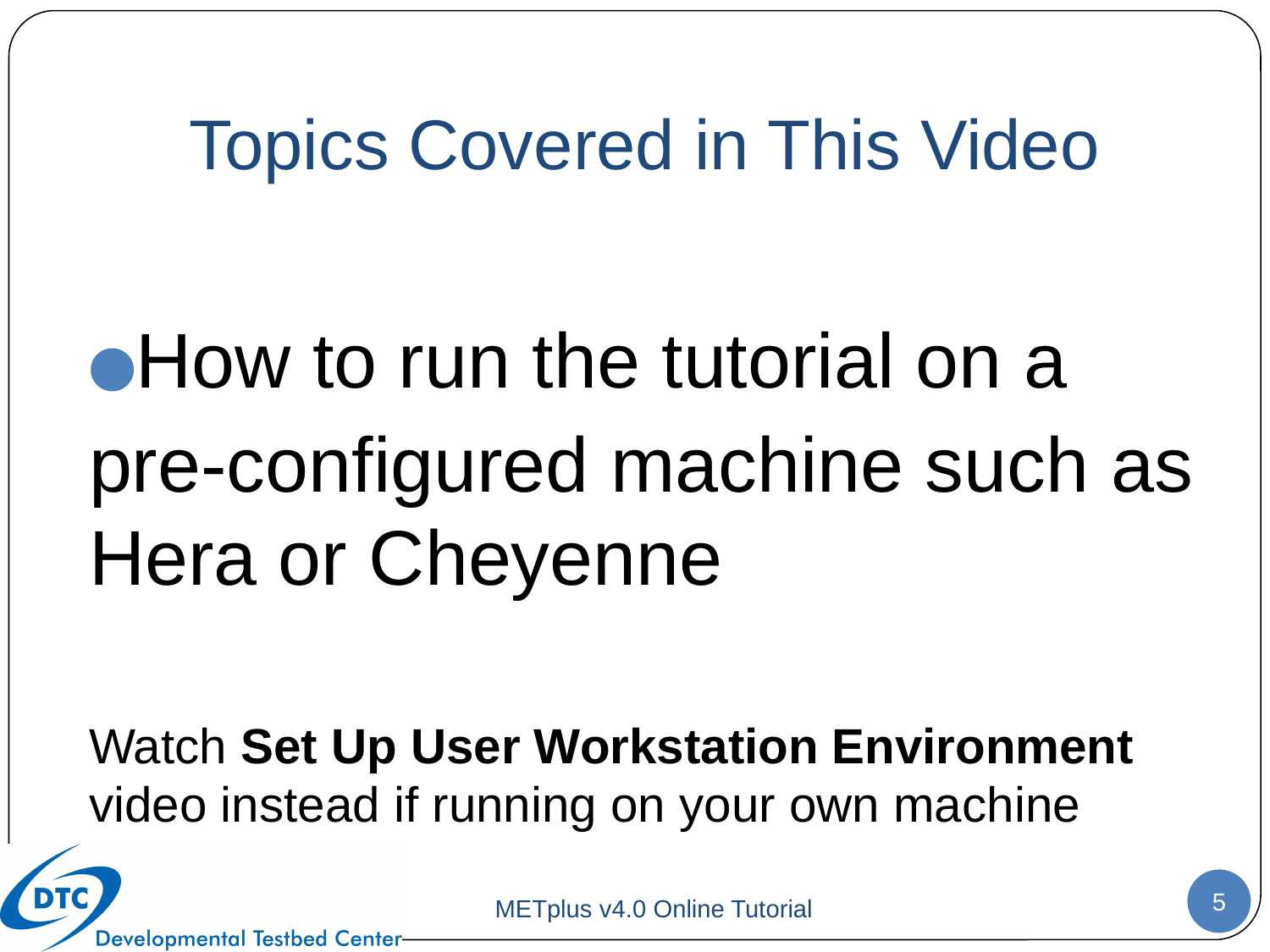

# Topics Covered in This Video

How to run the tutorial on a
pre-configured machine such as Hera or Cheyenne

Watch Set Up User Workstation Environment video instead if running on your own machine
5
METplus v4.0 Online Tutorial